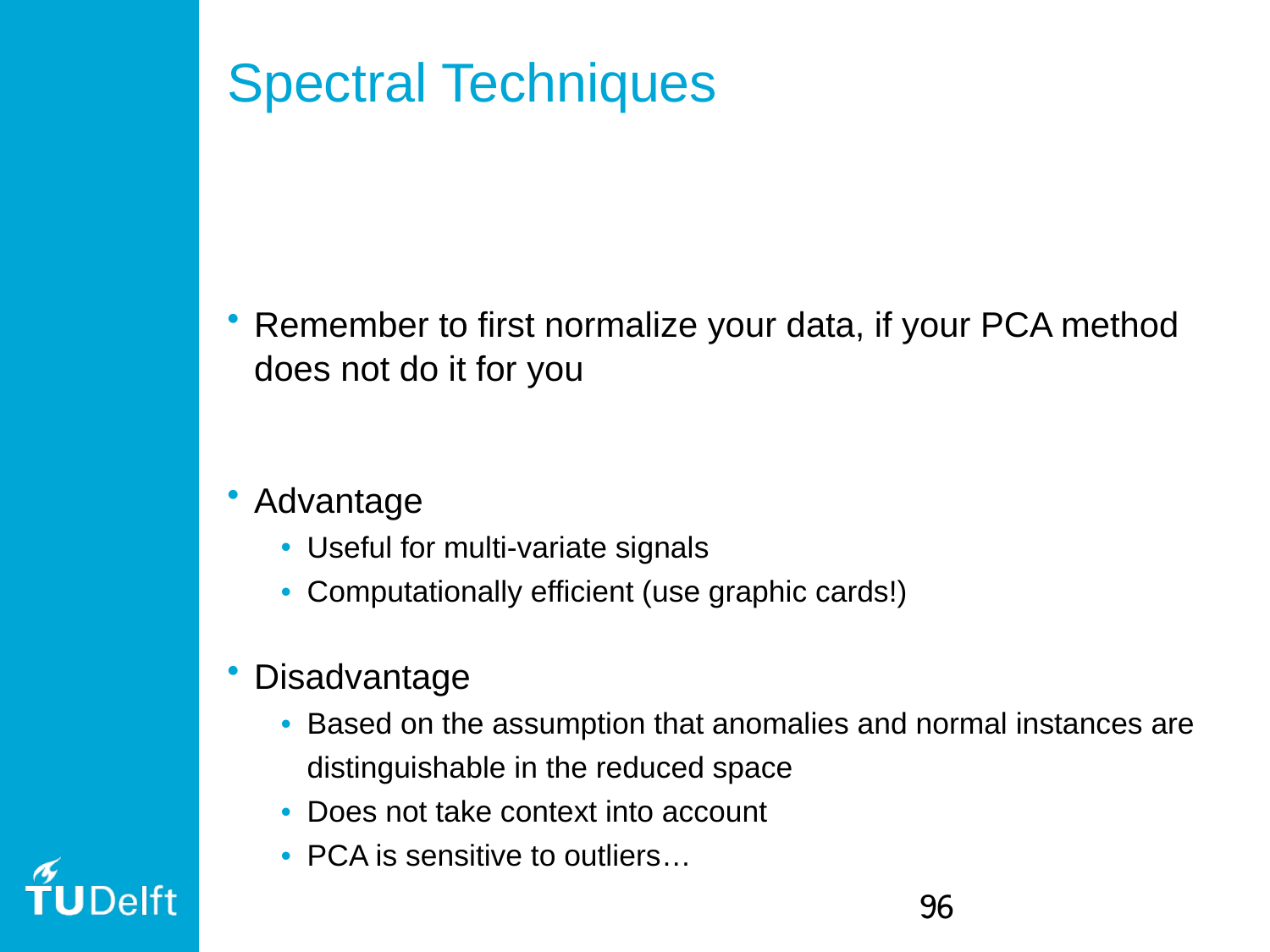

# Spectral Techniques
Remember to first normalize your data, if your PCA method does not do it for you

Advantage
Useful for multi-variate signals
Computationally efficient (use graphic cards!)

Disadvantage
Based on the assumption that anomalies and normal instances are distinguishable in the reduced space
Does not take context into account
PCA is sensitive to outliers…
96